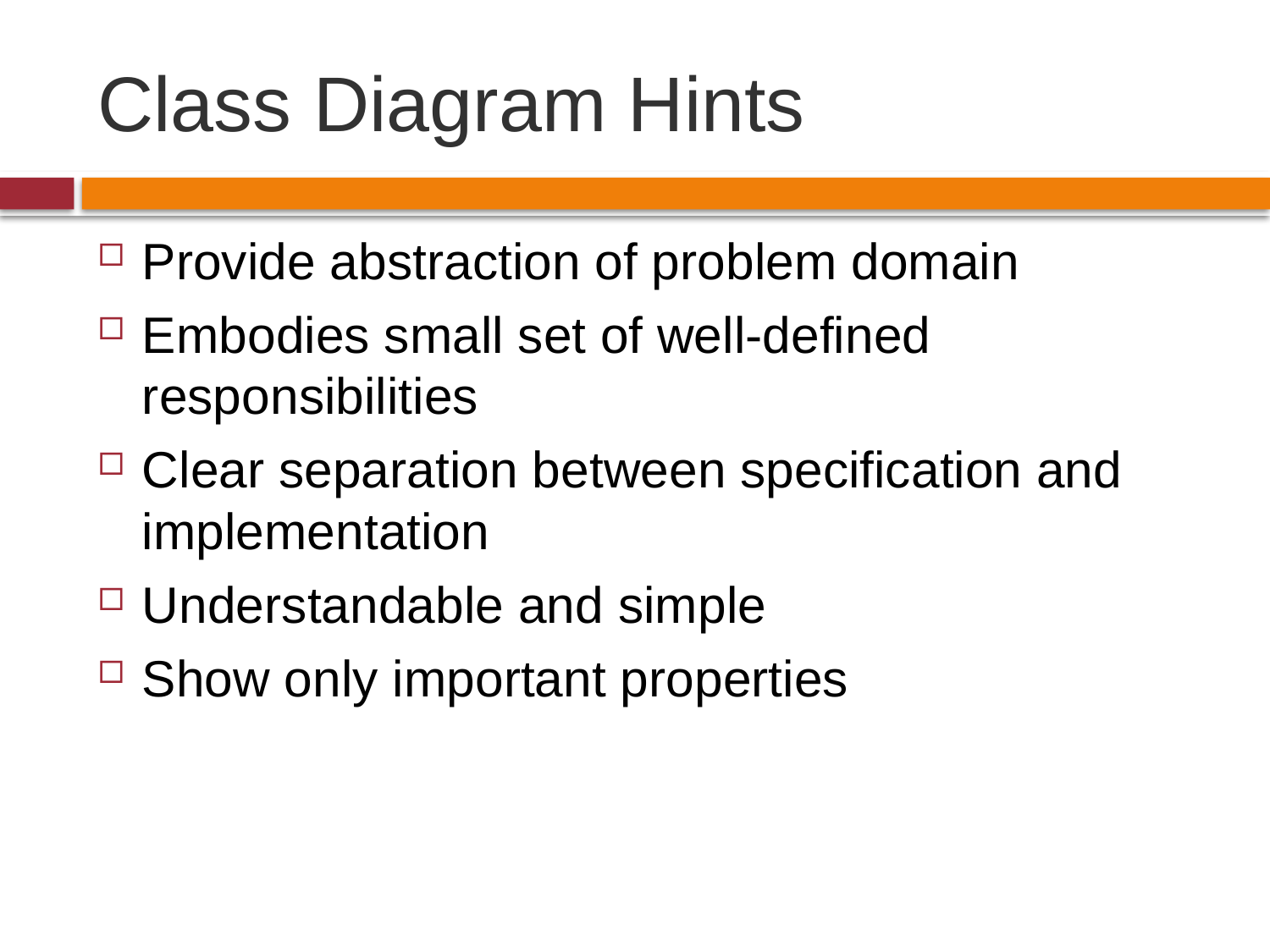

# Class Diagram Hints
Provide abstraction of problem domain
Embodies small set of well-defined responsibilities
Clear separation between specification and implementation
Understandable and simple
Show only important properties